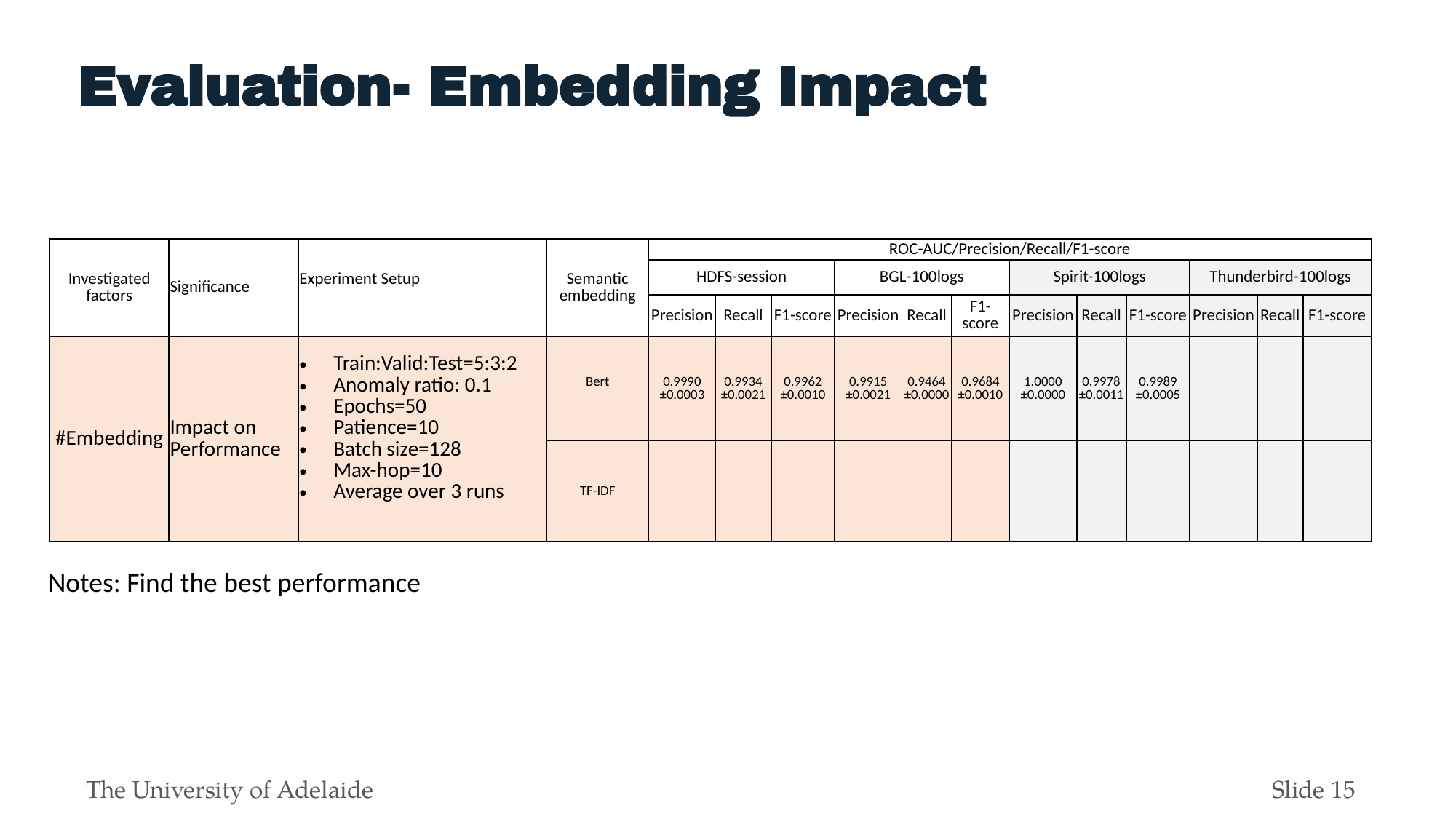

Evaluation- Embedding Impact
| Investigated factors | Significance | Experiment Setup | Semantic embedding | ROC-AUC/Precision/Recall/F1-score |  |  |  |  |  |  |  |  |  |  |  |
| --- | --- | --- | --- | --- | --- | --- | --- | --- | --- | --- | --- | --- | --- | --- | --- |
|  |  |  |  | HDFS-session |  |  | BGL-100logs |  |  | Spirit-100logs |  |  | Thunderbird-100logs |  |  |
|  | Model |  |  | Precision | Recall | F1-score | Precision | Recall | F1-score | Precision | Recall | F1-score | Precision | Recall | F1-score |
| #Embedding | Impact on Performance | Train:Valid:Test=5:3:2 Anomaly ratio: 0.1 Epochs=50 Patience=10 Batch size=128 Max-hop=10 Average over 3 runs | Bert | 0.9990 ±0.0003 | 0.9934 ±0.0021 | 0.9962 ±0.0010 | 0.9915 ±0.0021 | 0.9464 ±0.0000 | 0.9684 ±0.0010 | 1.0000 ±0.0000 | 0.9978 ±0.0011 | 0.9989 ±0.0005 |  |  |  |
|  |  |  | TF-IDF |  |  |  |  |  |  |  |  |  |  |  |  |
Notes: Find the best performance
The University of Adelaide
Slide 15